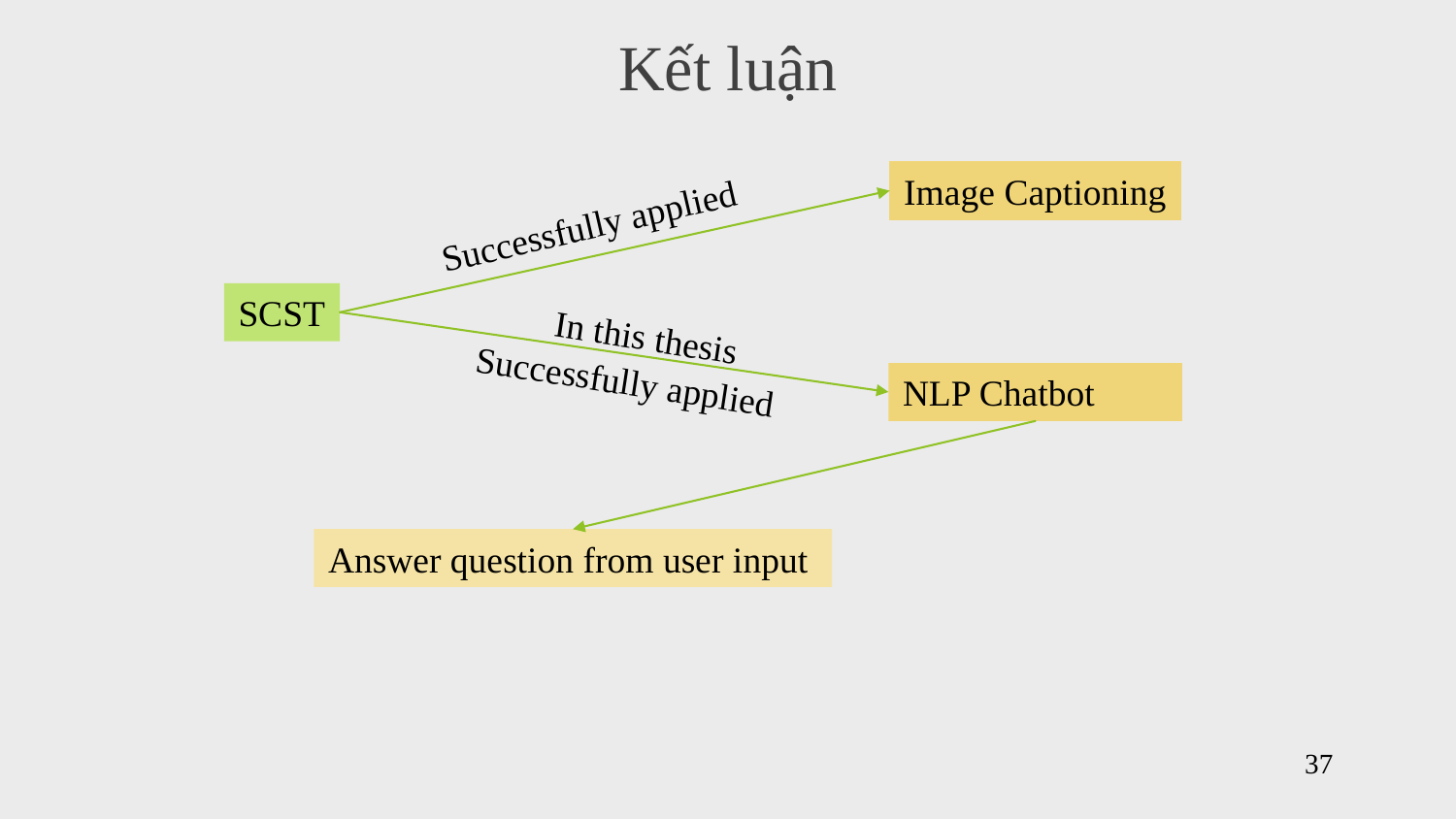

Kết luận
Image Captioning
Successfully applied
SCST
In this thesis
Successfully applied
NLP Chatbot
Answer question from user input
37